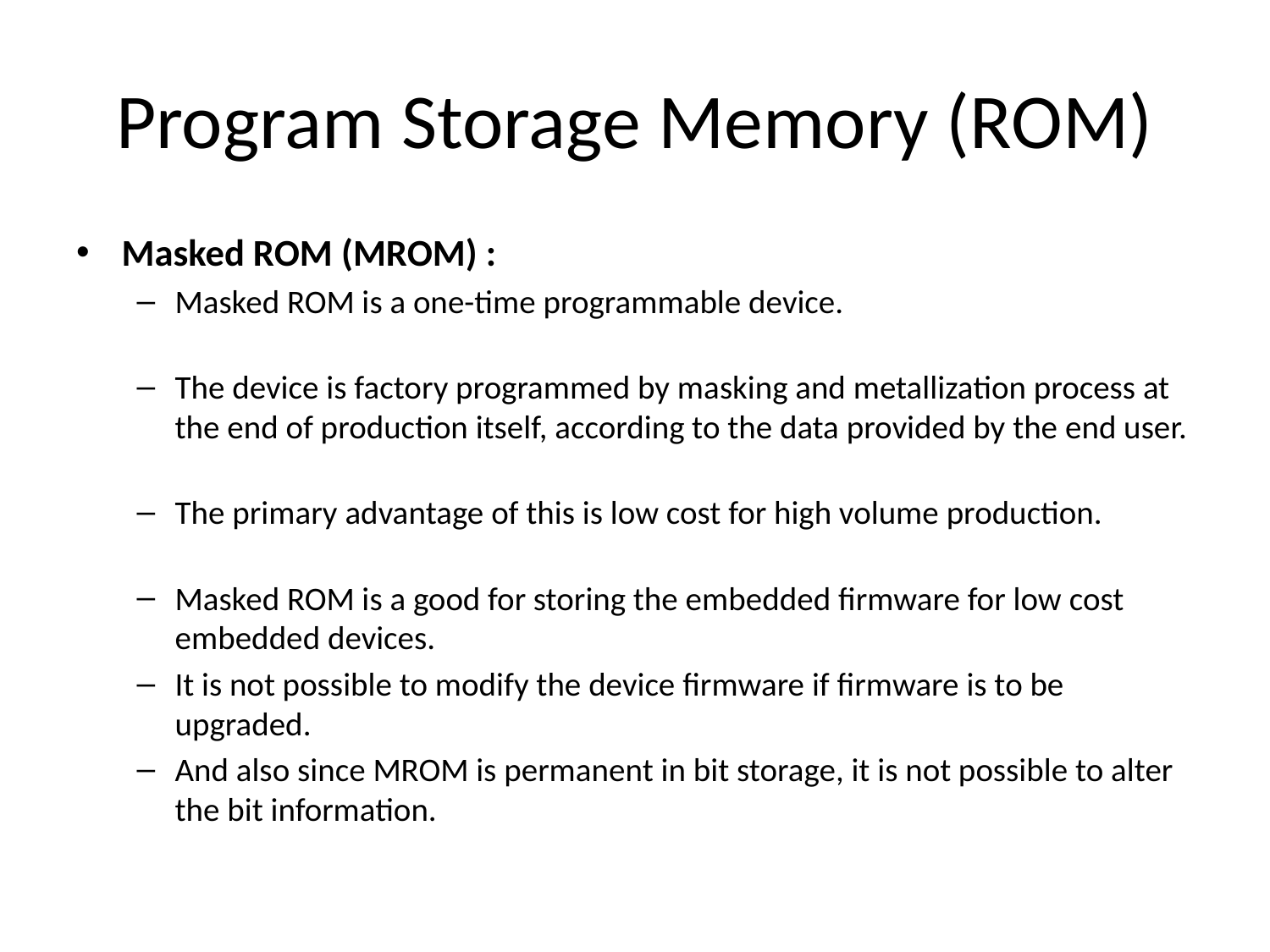

# Program Storage Memory (ROM)
Masked ROM (MROM) :
Masked ROM is a one-time programmable device.
The device is factory programmed by masking and metallization process at the end of production itself, according to the data provided by the end user.
The primary advantage of this is low cost for high volume production.
Masked ROM is a good for storing the embedded firmware for low cost embedded devices.
It is not possible to modify the device firmware if firmware is to be upgraded.
And also since MROM is permanent in bit storage, it is not possible to alter the bit information.